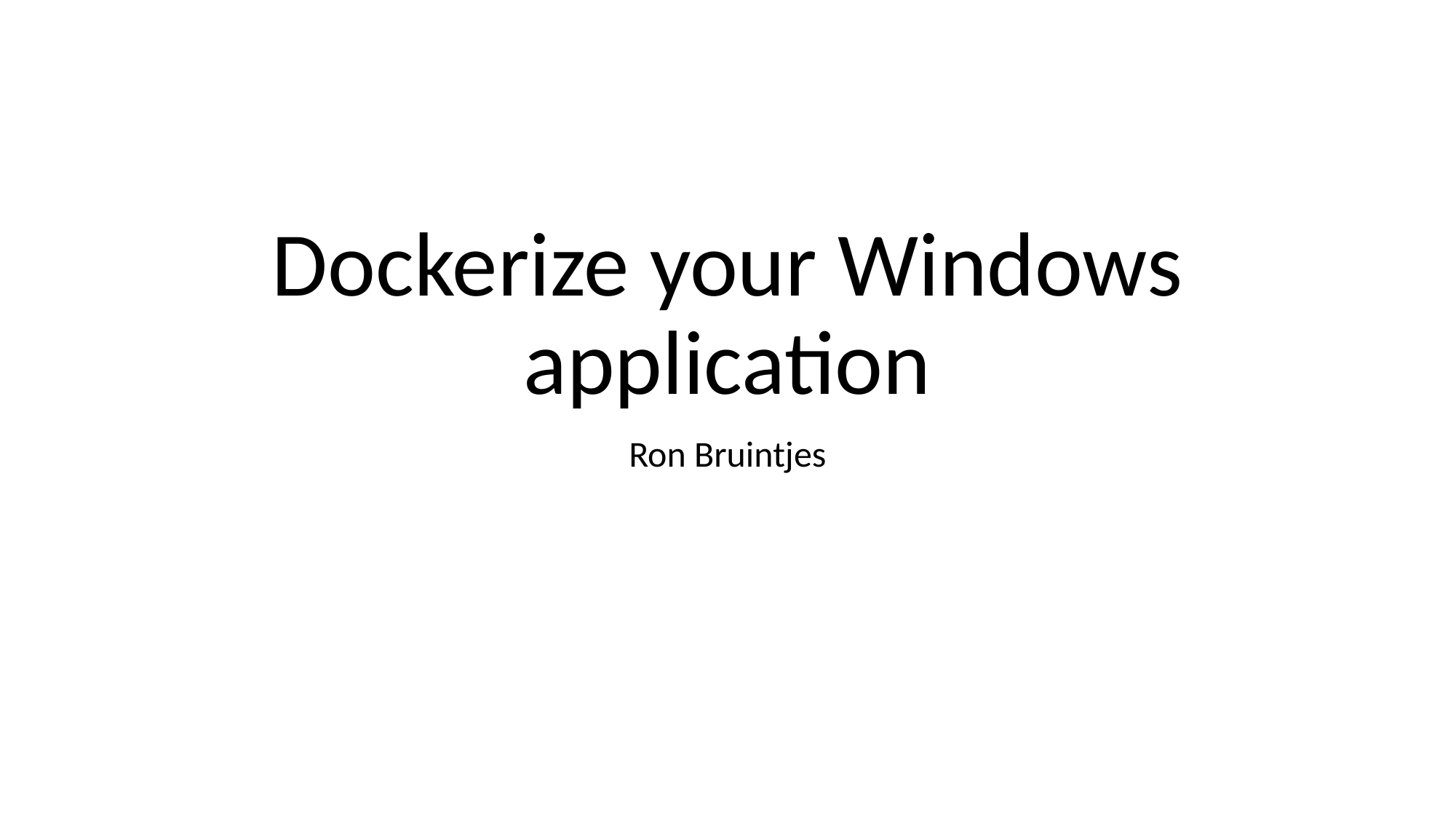

# Dockerize your Windows application
Ron Bruintjes